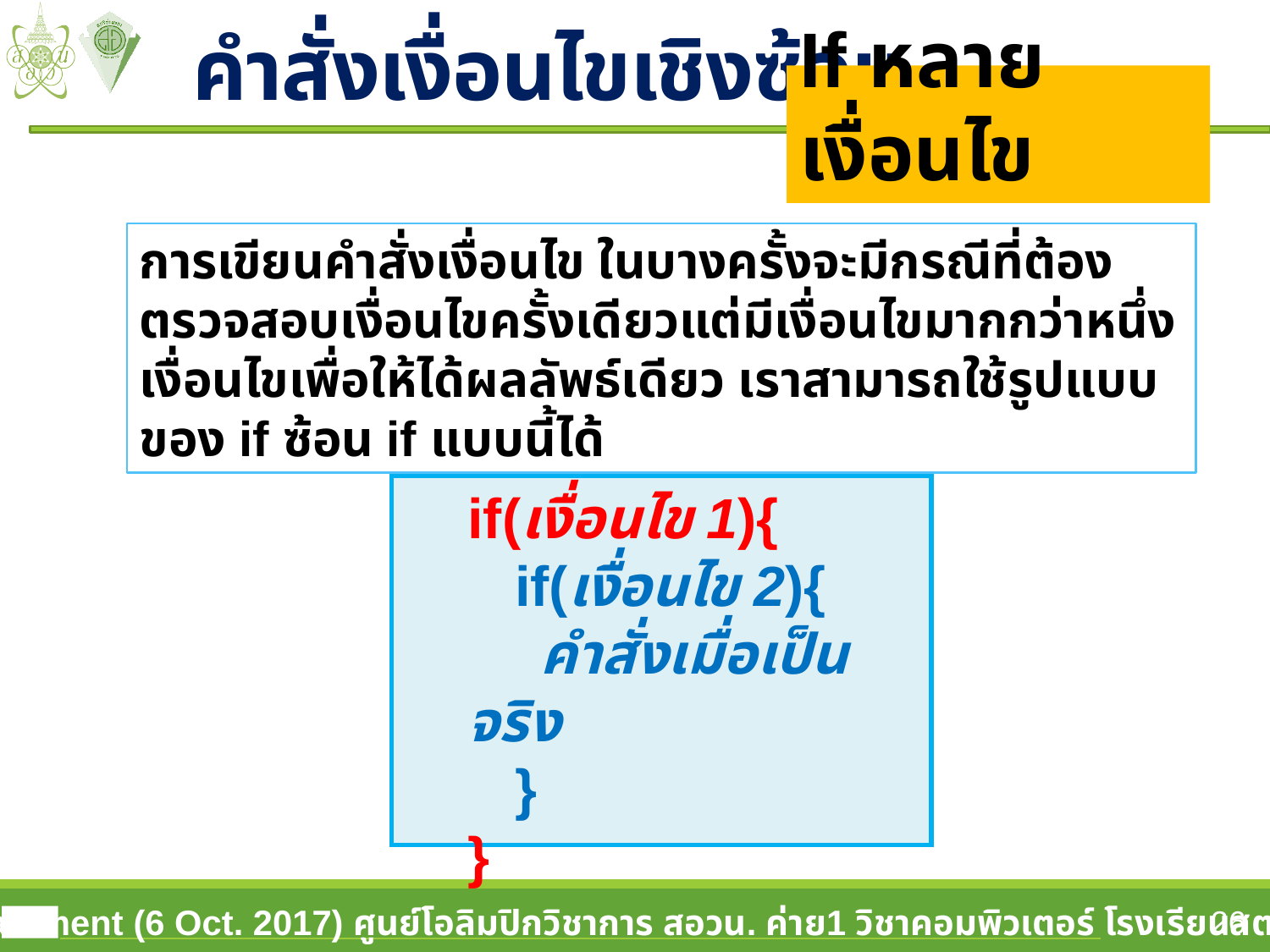

# คำสั่งเงื่อนไขเชิงซ้อน
If หลายเงื่อนไข
การเขียนคำสั่งเงื่อนไข ในบางครั้งจะมีกรณีที่ต้องตรวจสอบเงื่อนไขครั้งเดียวแต่มีเงื่อนไขมากกว่าหนึ่ง เงื่อนไขเพื่อให้ได้ผลลัพธ์เดียว เราสามารถใช้รูปแบบของ if ซ้อน if แบบนี้ได้
if(เงื่อนไข 1){
   if(เงื่อนไข 2){
     คำสั่งเมื่อเป็นจริง
   }
}

26